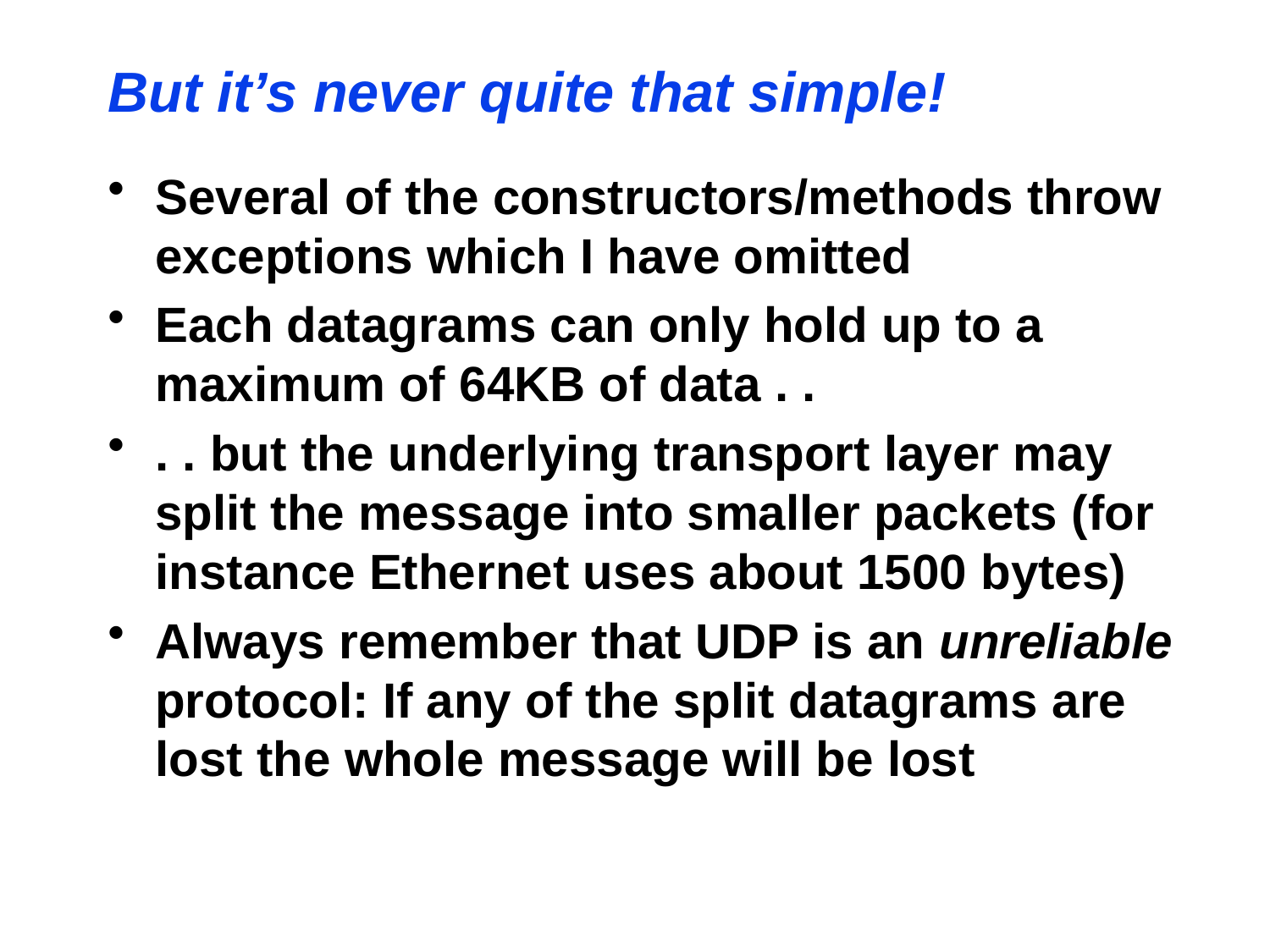

But it’s never quite that simple!
Several of the constructors/methods throw exceptions which I have omitted
Each datagrams can only hold up to a maximum of 64KB of data . .
. . but the underlying transport layer may split the message into smaller packets (for instance Ethernet uses about 1500 bytes)
Always remember that UDP is an unreliable protocol: If any of the split datagrams are lost the whole message will be lost